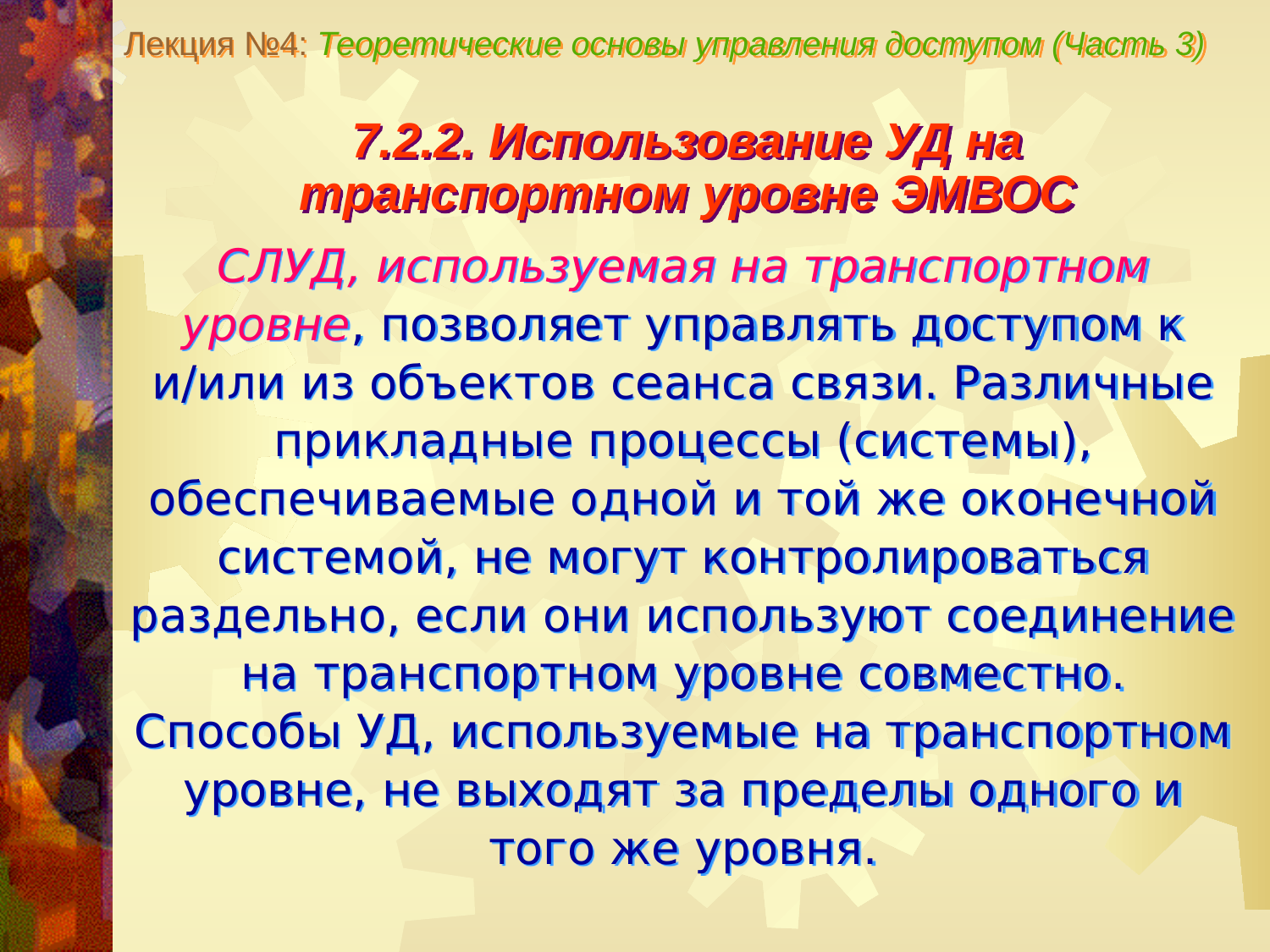

Лекция №4: Теоретические основы управления доступом (Часть 3)
7.2.2. Использование УД на
транспортном уровне ЭМВОС
СЛУД, используемая на транспортном уровне, позволяет управлять доступом к и/или из объектов сеанса связи. Различные прикладные процессы (системы), обеспечиваемые одной и той же оконечной системой, не могут контролироваться раздельно, если они используют соединение на транспортном уровне совместно.
Способы УД, используемые на транспортном уровне, не выходят за пределы одного и того же уровня.